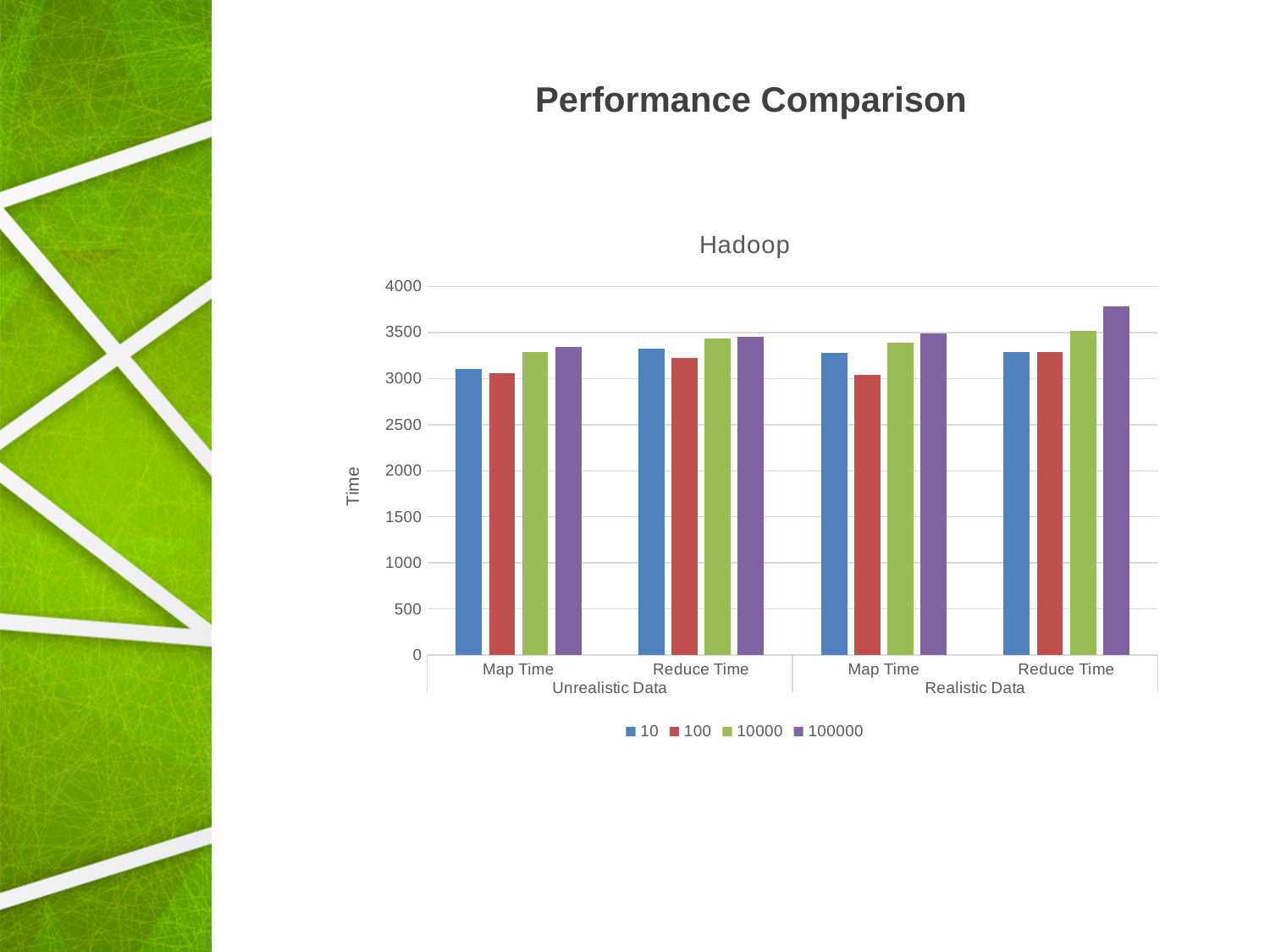

Performance Comparison

### Chart: Hadoop

| Category | 10 | 100 | 10000 | 100000 |
|---|---|---|---|---|
| Map Time | 3099.0 | 3057.0 | 3285.0 | 3346.0 |
| Reduce Time | 3323.0 | 3222.0 | 3430.0 | 3450.0 |
| Map Time | 3279.0 | 3042.0 | 3384.0 | 3491.0 |
| Reduce Time | 3284.0 | 3287.0 | 3516.0 | 3780.0 |